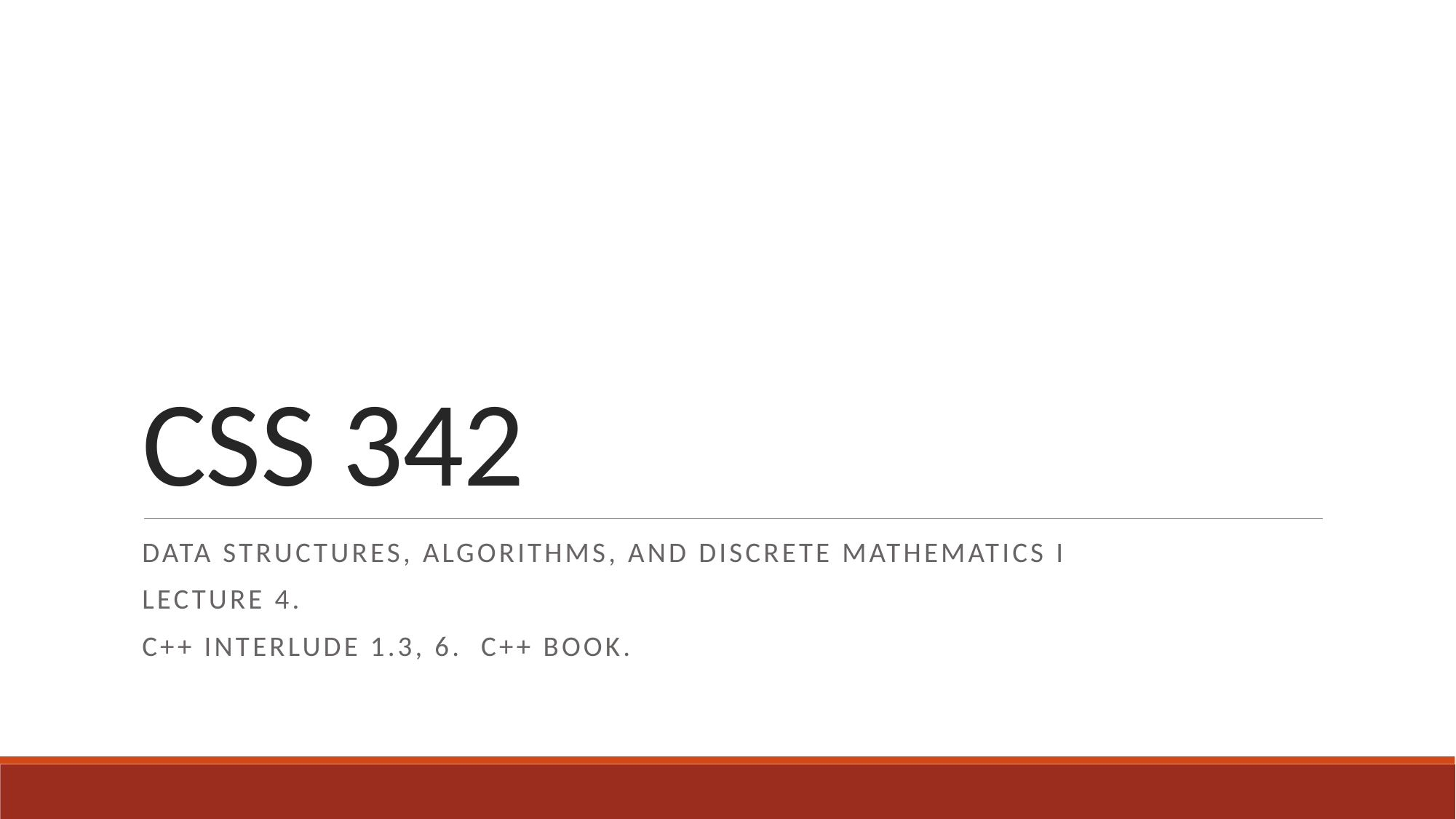

# CSS 342
Data Structures, Algorithms, and Discrete Mathematics I
Lecture 4.
C++ Interlude 1.3, 6.  C++ Book.